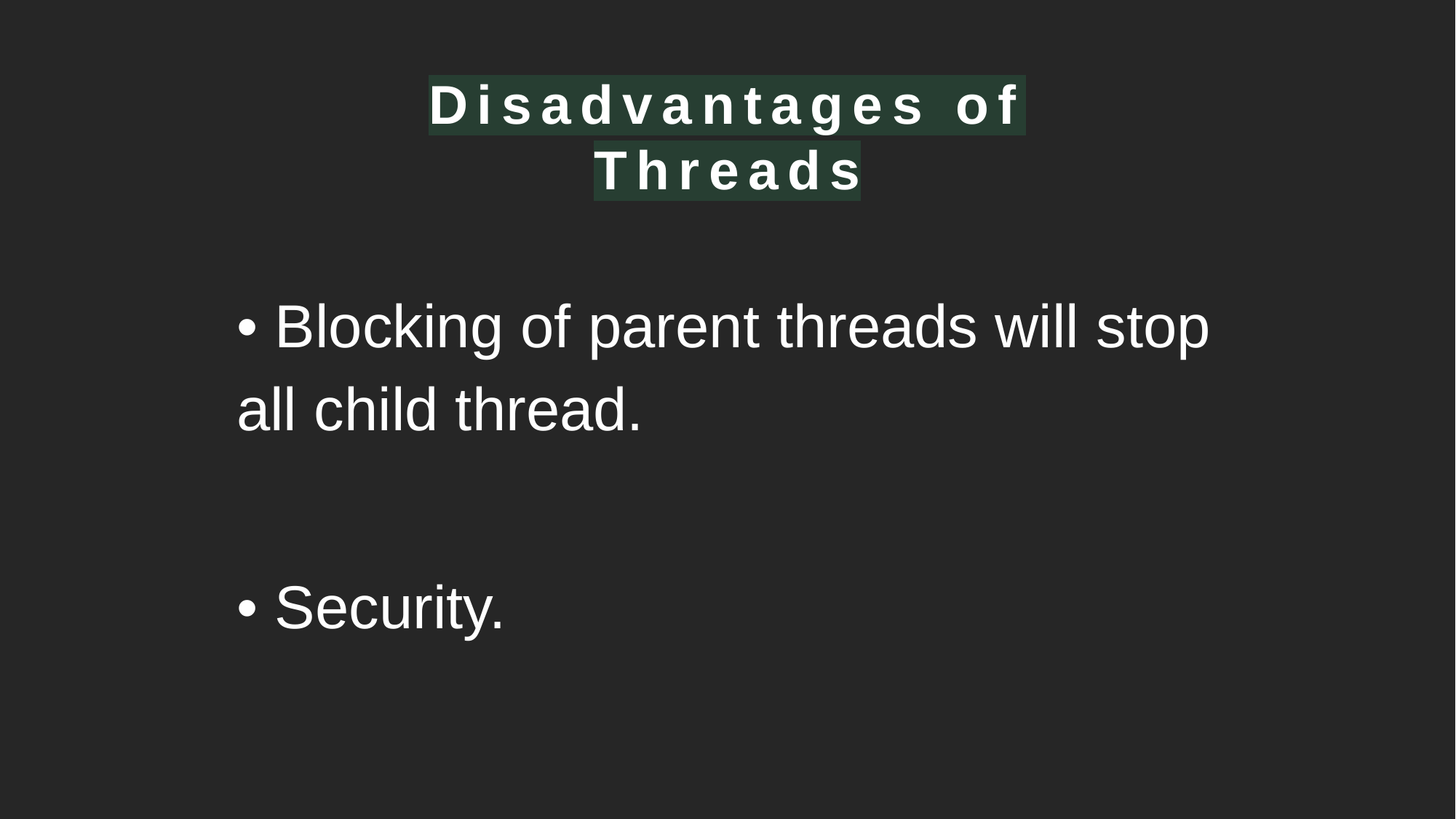

Disadvantages of Threads
• Blocking of parent threads will stop all child thread.

• Security.